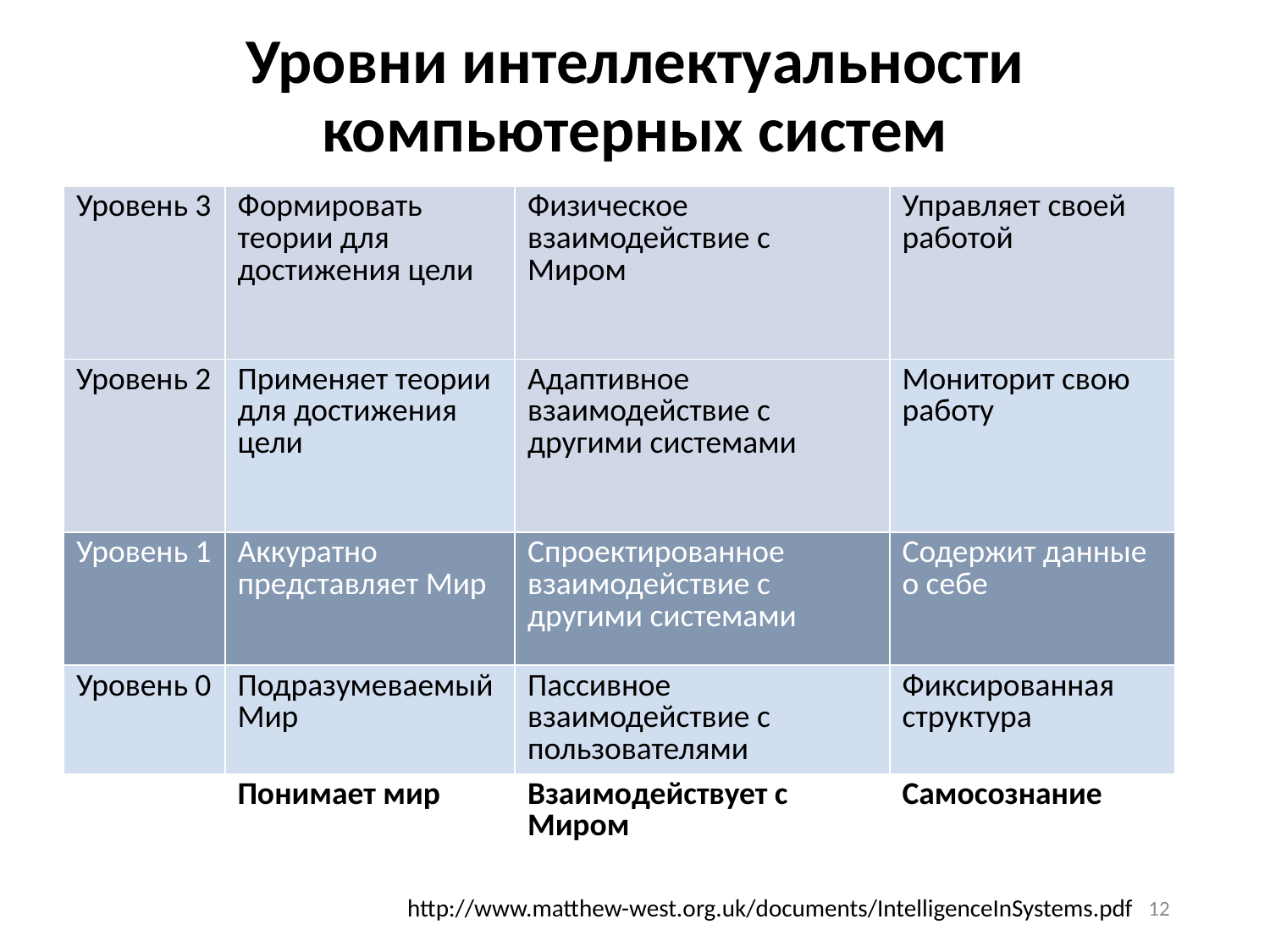

# Уровни интеллектуальности компьютерных систем
| Уровень 3 | Формировать теории для достижения цели | Физическое взаимодействие с Миром | Управляет своей работой |
| --- | --- | --- | --- |
| Уровень 2 | Применяет теории для достижения цели | Адаптивное взаимодействие с другими системами | Мониторит свою работу |
| Уровень 1 | Аккуратно представляет Мир | Спроектированное взаимодействие с другими системами | Содержит данные о себе |
| Уровень 0 | Подразумеваемый Мир | Пассивное взаимодействие с пользователями | Фиксированная структура |
|  | Понимает мир | Взаимодействует с Миром | Самосознание |
12
http://www.matthew-west.org.uk/documents/IntelligenceInSystems.pdf